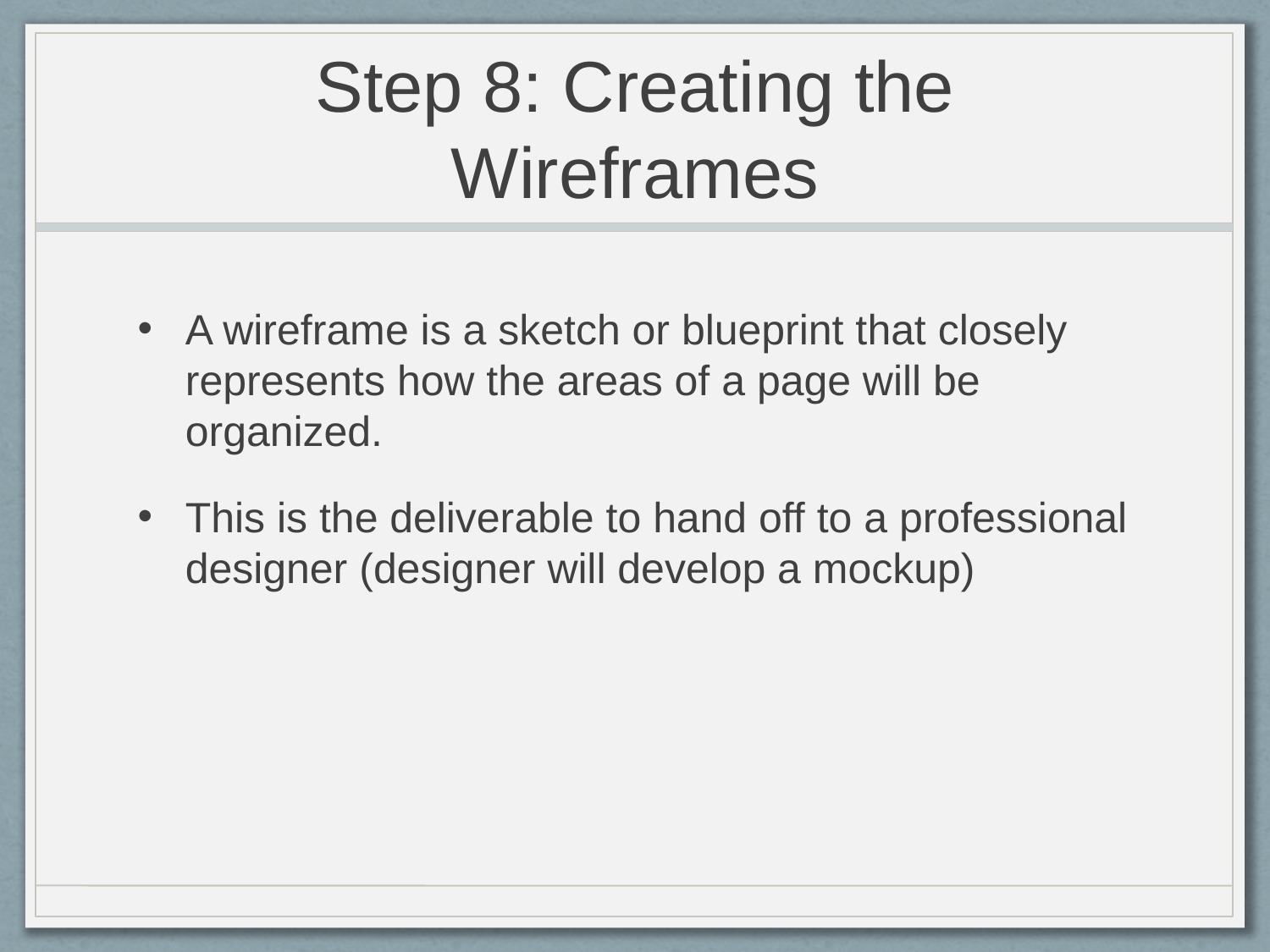

# Step 8: Creating the Wireframes
A wireframe is a sketch or blueprint that closely represents how the areas of a page will be organized.
This is the deliverable to hand off to a professional designer (designer will develop a mockup)